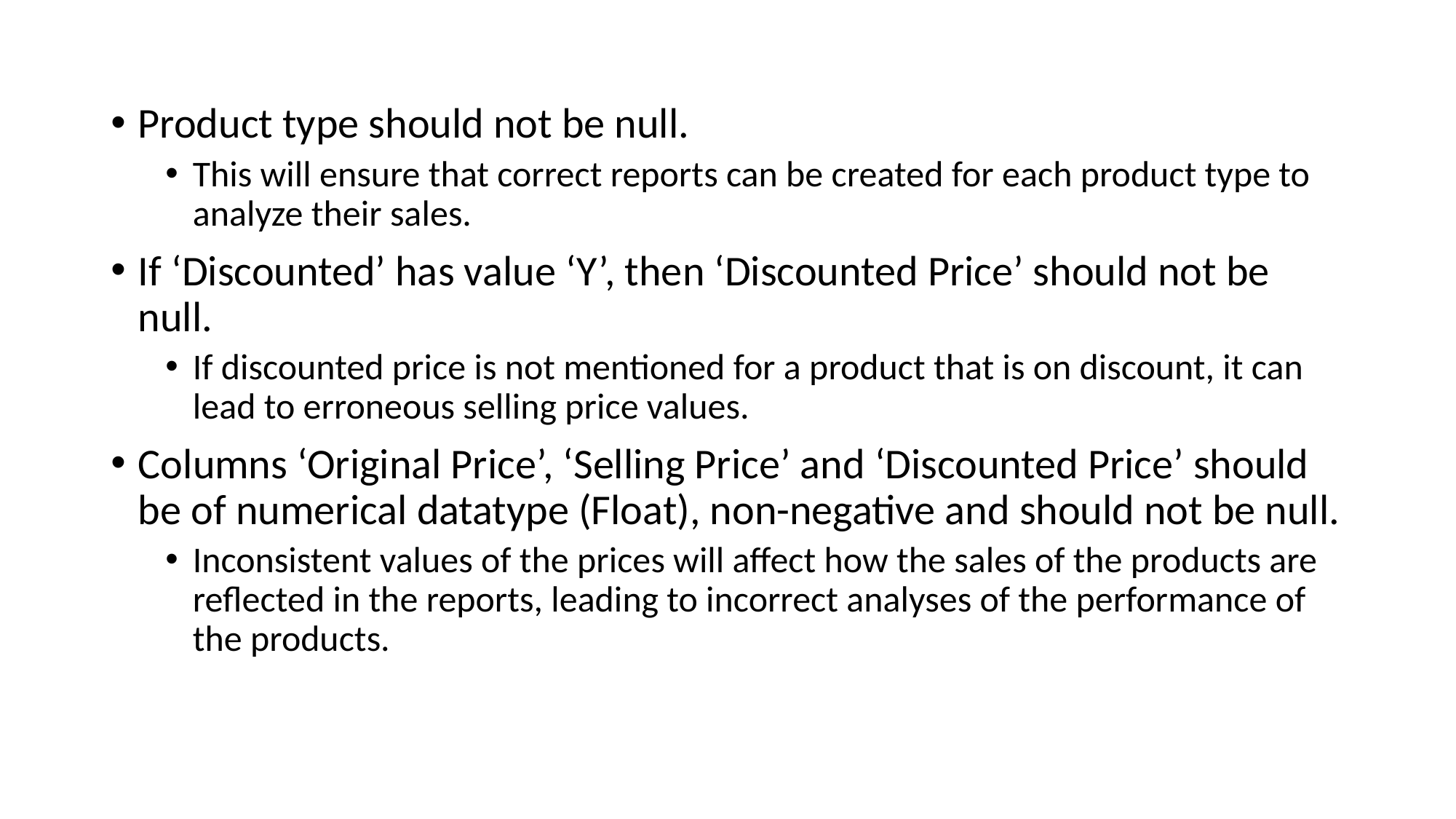

Product type should not be null.
This will ensure that correct reports can be created for each product type to analyze their sales.
If ‘Discounted’ has value ‘Y’, then ‘Discounted Price’ should not be null.
If discounted price is not mentioned for a product that is on discount, it can lead to erroneous selling price values.
Columns ‘Original Price’, ‘Selling Price’ and ‘Discounted Price’ should be of numerical datatype (Float), non-negative and should not be null.
Inconsistent values of the prices will affect how the sales of the products are reflected in the reports, leading to incorrect analyses of the performance of the products.